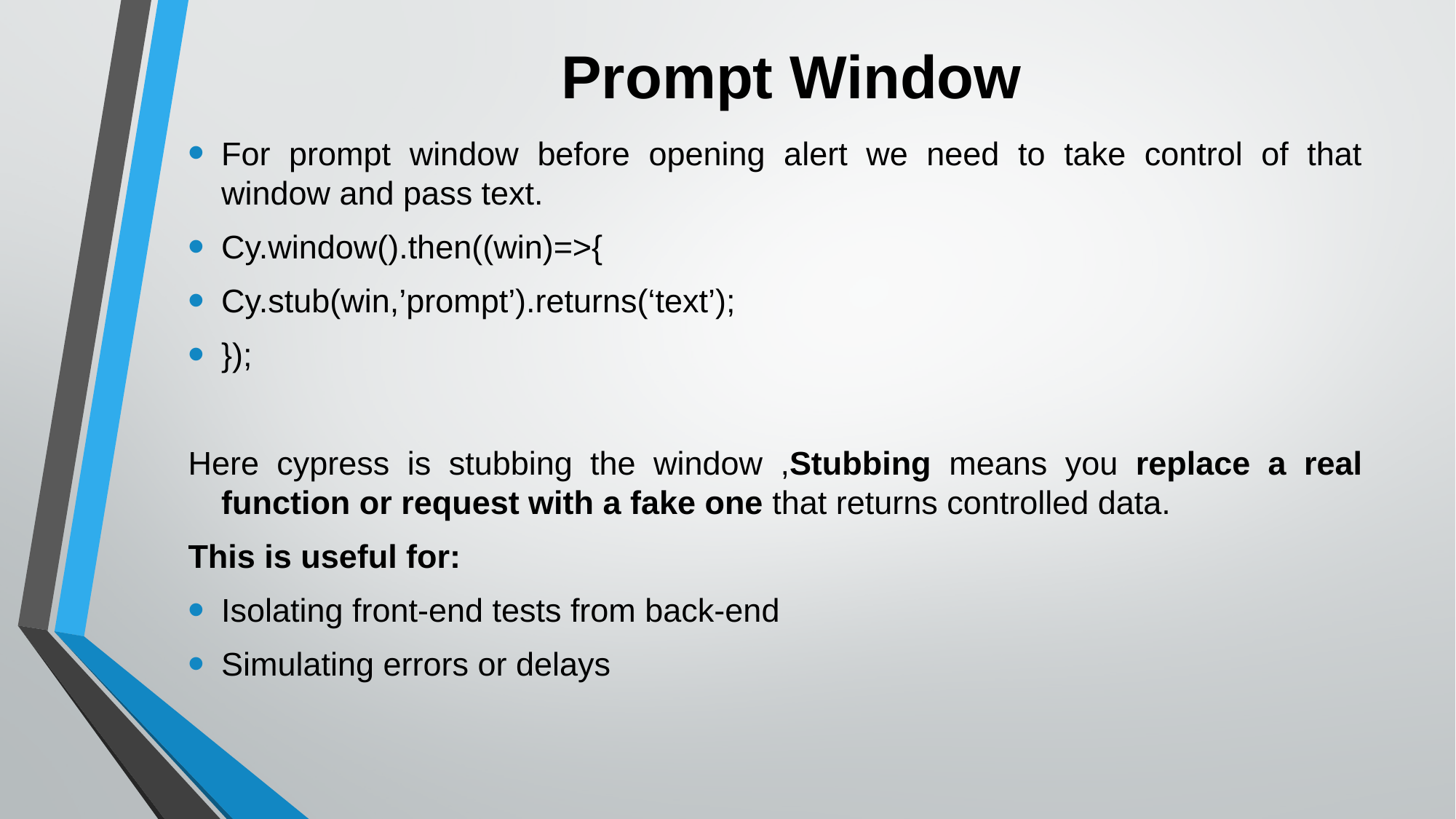

# Prompt Window
For prompt window before opening alert we need to take control of that window and pass text.
Cy.window().then((win)=>{
Cy.stub(win,’prompt’).returns(‘text’);
});

Here cypress is stubbing the window ,Stubbing means you replace a real function or request with a fake one that returns controlled data.
This is useful for:
Isolating front-end tests from back-end
Simulating errors or delays